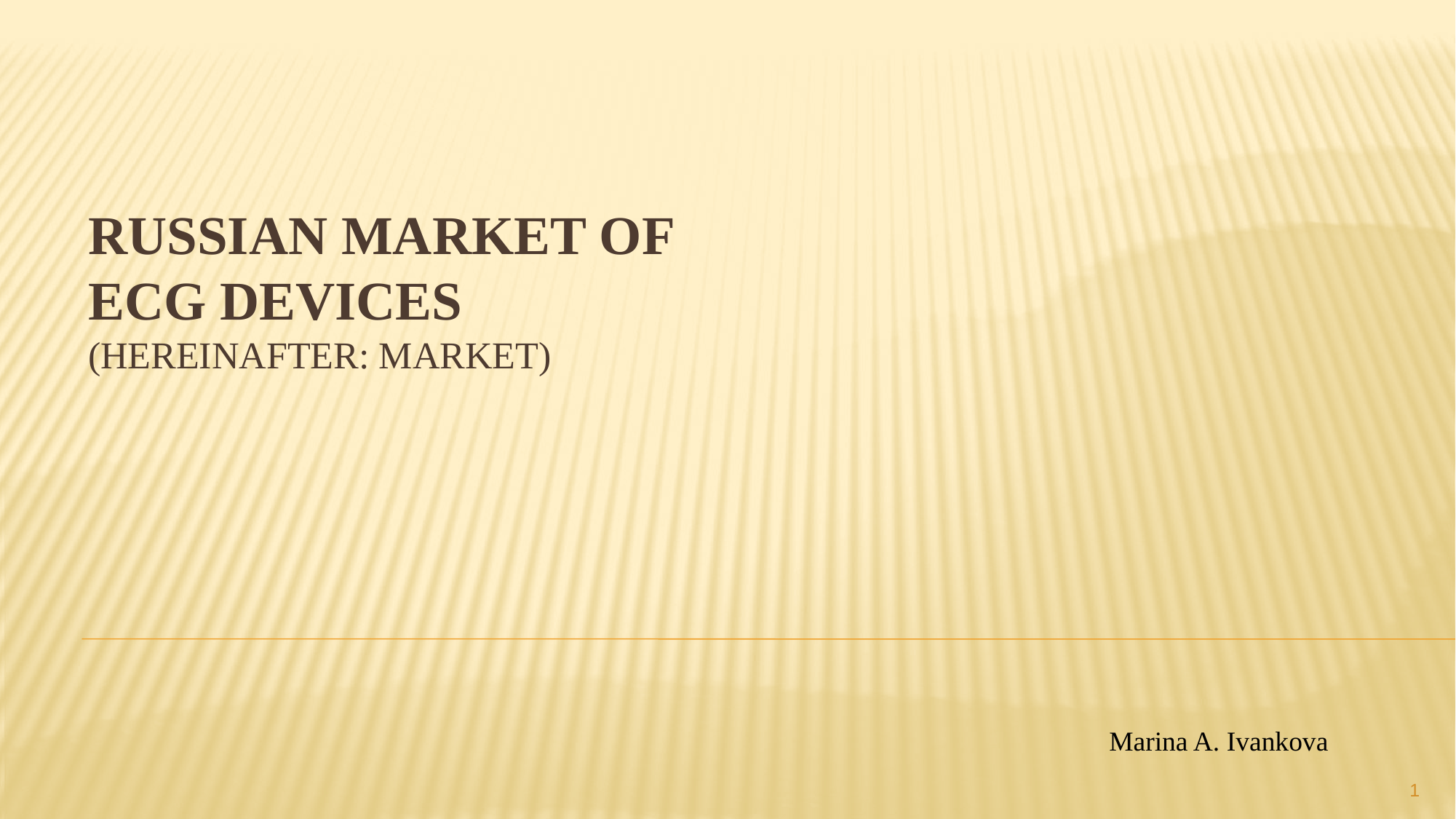

# Russian market of ECG devices (hereinafter: Market)
Marina A. Ivankova
1